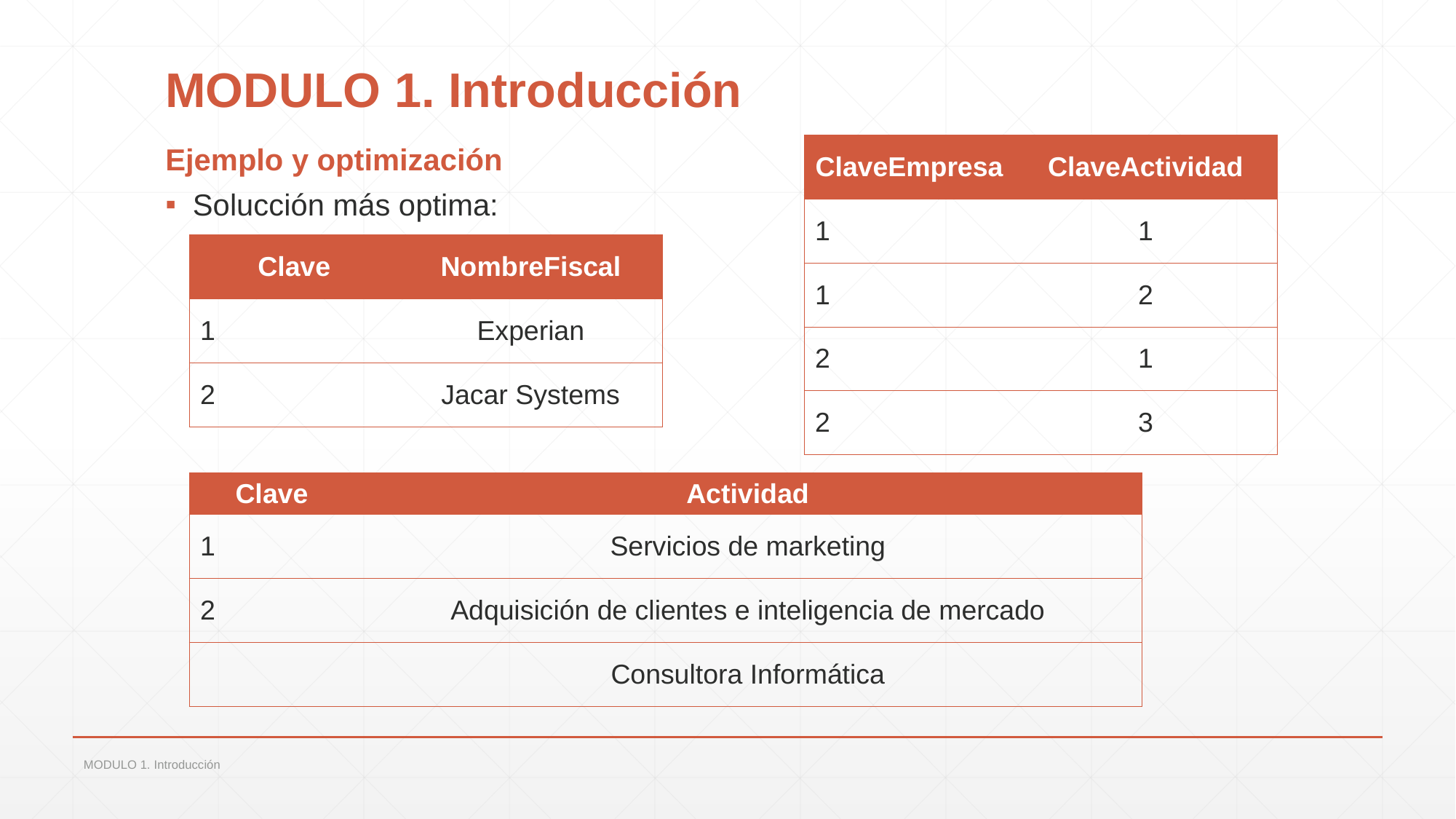

# MODULO 1. Introducción
Ejemplo y optimización
| ClaveEmpresa | ClaveActividad |
| --- | --- |
| 1 | 1 |
| 1 | 2 |
| 2 | 1 |
| 2 | 3 |
Solucción más optima:

| Clave | NombreFiscal |
| --- | --- |
| 1 | Experian |
| 2 | Jacar Systems |
| Clave | Actividad |
| --- | --- |
| 1 | Servicios de marketing |
| 2 | Adquisición de clientes e inteligencia de mercado |
|  | Consultora Informática |
MODULO 1. Introducción